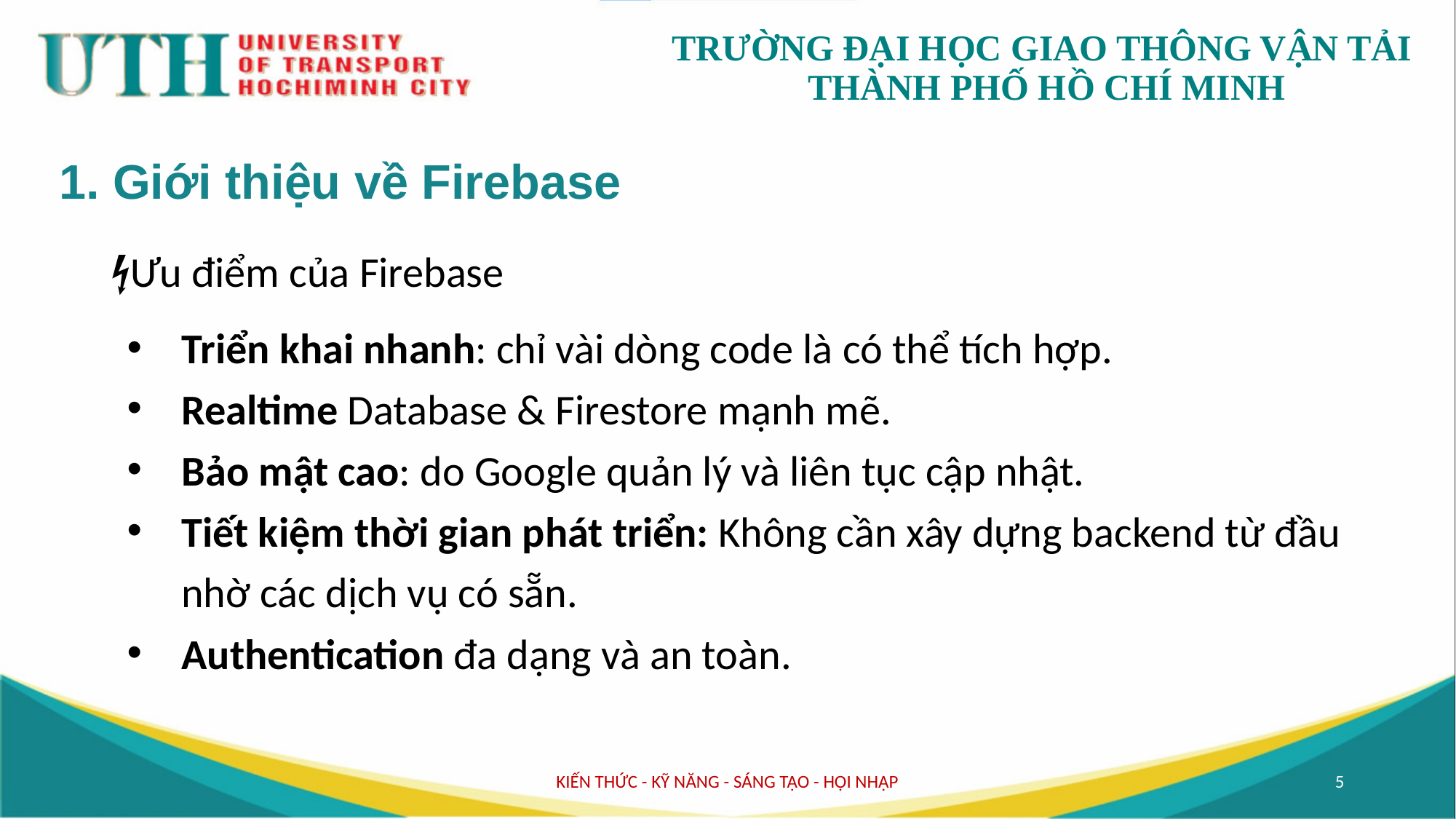

# 1. Giới thiệu về Firebase
⚡Ưu điểm của Firebase
Triển khai nhanh: chỉ vài dòng code là có thể tích hợp.
Realtime Database & Firestore mạnh mẽ.
Bảo mật cao: do Google quản lý và liên tục cập nhật.
Tiết kiệm thời gian phát triển: Không cần xây dựng backend từ đầu nhờ các dịch vụ có sẵn.
Authentication đa dạng và an toàn.
KIẾN THỨC - KỸ NĂNG - SÁNG TẠO - HỘI NHẬP
5